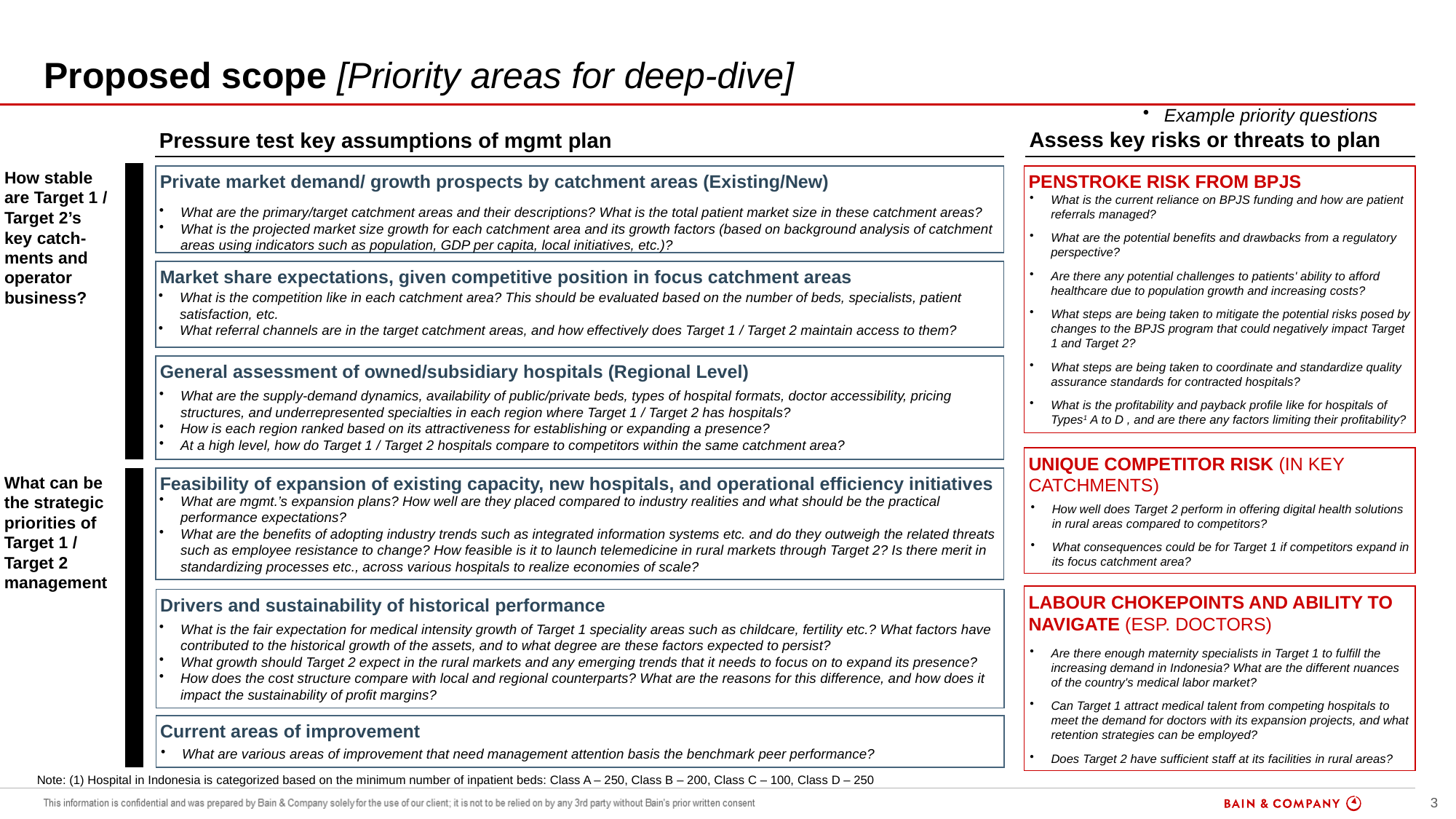

# Proposed scope [Priority areas for deep-dive]
Example priority questions
Assess key risks or threats to plan
Pressure test key assumptions of mgmt plan
How stable are Target 1 / Target 2’s key catch-ments and operator business?
PENSTROKE RISK FROM BPJS
Private market demand/ growth prospects by catchment areas (Existing/New)
What is the current reliance on BPJS funding and how are patient referrals managed?
What are the potential benefits and drawbacks from a regulatory perspective?
Are there any potential challenges to patients' ability to afford healthcare due to population growth and increasing costs?
What steps are being taken to mitigate the potential risks posed by changes to the BPJS program that could negatively impact Target 1 and Target 2?
What steps are being taken to coordinate and standardize quality assurance standards for contracted hospitals?
What is the profitability and payback profile like for hospitals of Types1 A to D , and are there any factors limiting their profitability?
What are the primary/target catchment areas and their descriptions? What is the total patient market size in these catchment areas?
What is the projected market size growth for each catchment area and its growth factors (based on background analysis of catchment areas using indicators such as population, GDP per capita, local initiatives, etc.)?
Market share expectations, given competitive position in focus catchment areas
What is the competition like in each catchment area? This should be evaluated based on the number of beds, specialists, patient satisfaction, etc.
What referral channels are in the target catchment areas, and how effectively does Target 1 / Target 2 maintain access to them?
General assessment of owned/subsidiary hospitals (Regional Level)
What are the supply-demand dynamics, availability of public/private beds, types of hospital formats, doctor accessibility, pricing structures, and underrepresented specialties in each region where Target 1 / Target 2 has hospitals?
How is each region ranked based on its attractiveness for establishing or expanding a presence?
At a high level, how do Target 1 / Target 2 hospitals compare to competitors within the same catchment area?
UNIQUE COMPETITOR RISK (IN KEY CATCHMENTS)
What can be the strategic priorities of Target 1 / Target 2 management
Feasibility of expansion of existing capacity, new hospitals, and operational efficiency initiatives
What are mgmt.’s expansion plans? How well are they placed compared to industry realities and what should be the practical performance expectations?
What are the benefits of adopting industry trends such as integrated information systems etc. and do they outweigh the related threats such as employee resistance to change? How feasible is it to launch telemedicine in rural markets through Target 2? Is there merit in standardizing processes etc., across various hospitals to realize economies of scale?
How well does Target 2 perform in offering digital health solutions in rural areas compared to competitors?
What consequences could be for Target 1 if competitors expand in its focus catchment area?
LABOUR CHOKEPOINTS AND ABILITY TO NAVIGATE (ESP. DOCTORS)
Drivers and sustainability of historical performance
What is the fair expectation for medical intensity growth of Target 1 speciality areas such as childcare, fertility etc.? What factors have contributed to the historical growth of the assets, and to what degree are these factors expected to persist?
What growth should Target 2 expect in the rural markets and any emerging trends that it needs to focus on to expand its presence?
How does the cost structure compare with local and regional counterparts? What are the reasons for this difference, and how does it impact the sustainability of profit margins?
Are there enough maternity specialists in Target 1 to fulfill the increasing demand in Indonesia? What are the different nuances of the country's medical labor market?
Can Target 1 attract medical talent from competing hospitals to meet the demand for doctors with its expansion projects, and what retention strategies can be employed?
Does Target 2 have sufficient staff at its facilities in rural areas?
Current areas of improvement
What are various areas of improvement that need management attention basis the benchmark peer performance?
Note: (1) Hospital in Indonesia is categorized based on the minimum number of inpatient beds: Class A – 250, Class B – 200, Class C – 100, Class D – 250